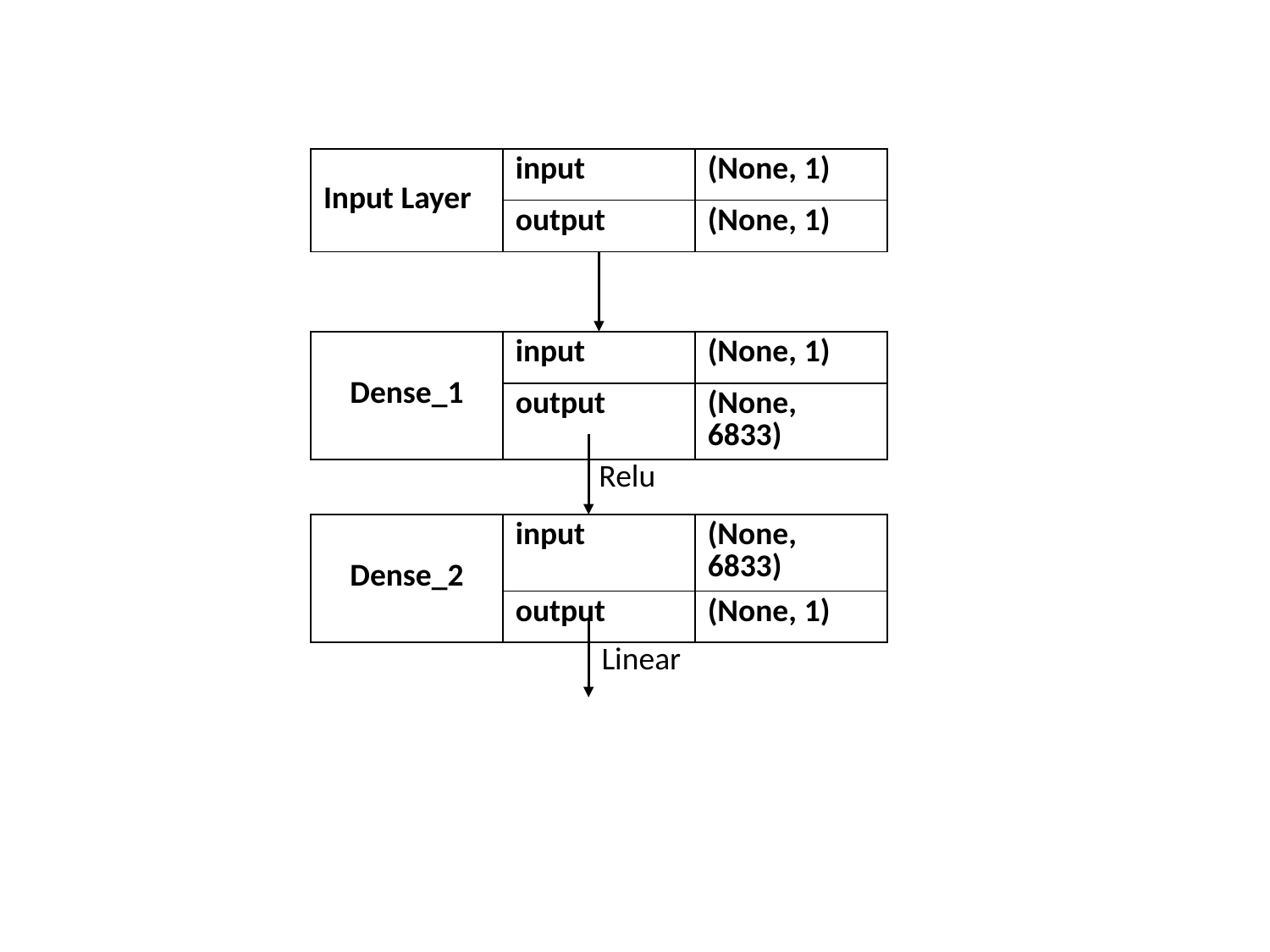

| Input Layer | input | (None, 1) |
| --- | --- | --- |
|  | output | (None, 1) |
| Dense\_1 | input | (None, 1) |
| --- | --- | --- |
|  | output | (None, 6833) |
Relu
| Dense\_2 | input | (None, 6833) |
| --- | --- | --- |
|  | output | (None, 1) |
Linear